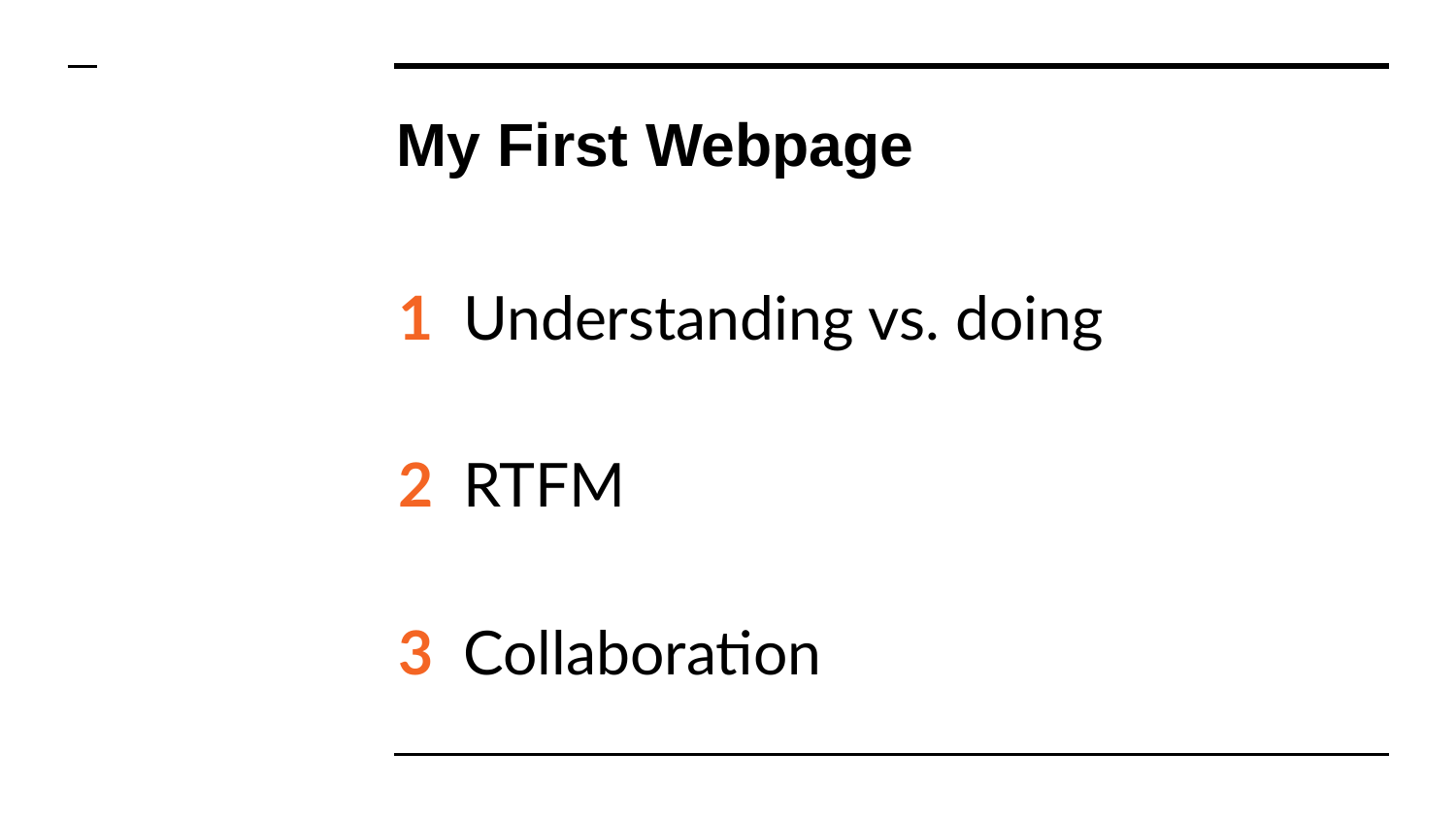

# My First Webpage
1  Understanding vs. doing

2  RTFM

3  Collaboration